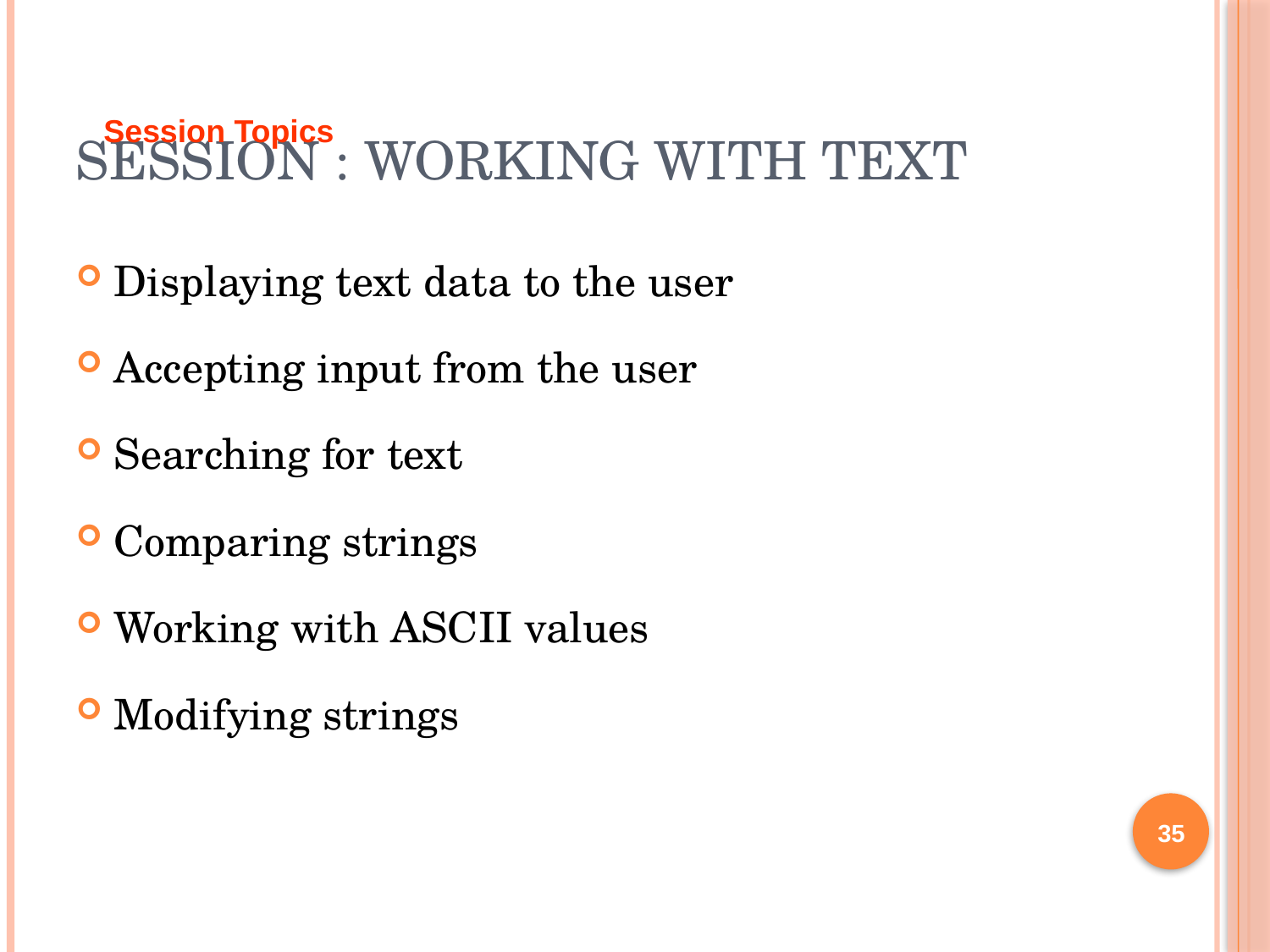

# Session : Working with Text
Session Topics
Displaying text data to the user
Accepting input from the user
Searching for text
Comparing strings
Working with ASCII values
Modifying strings
35